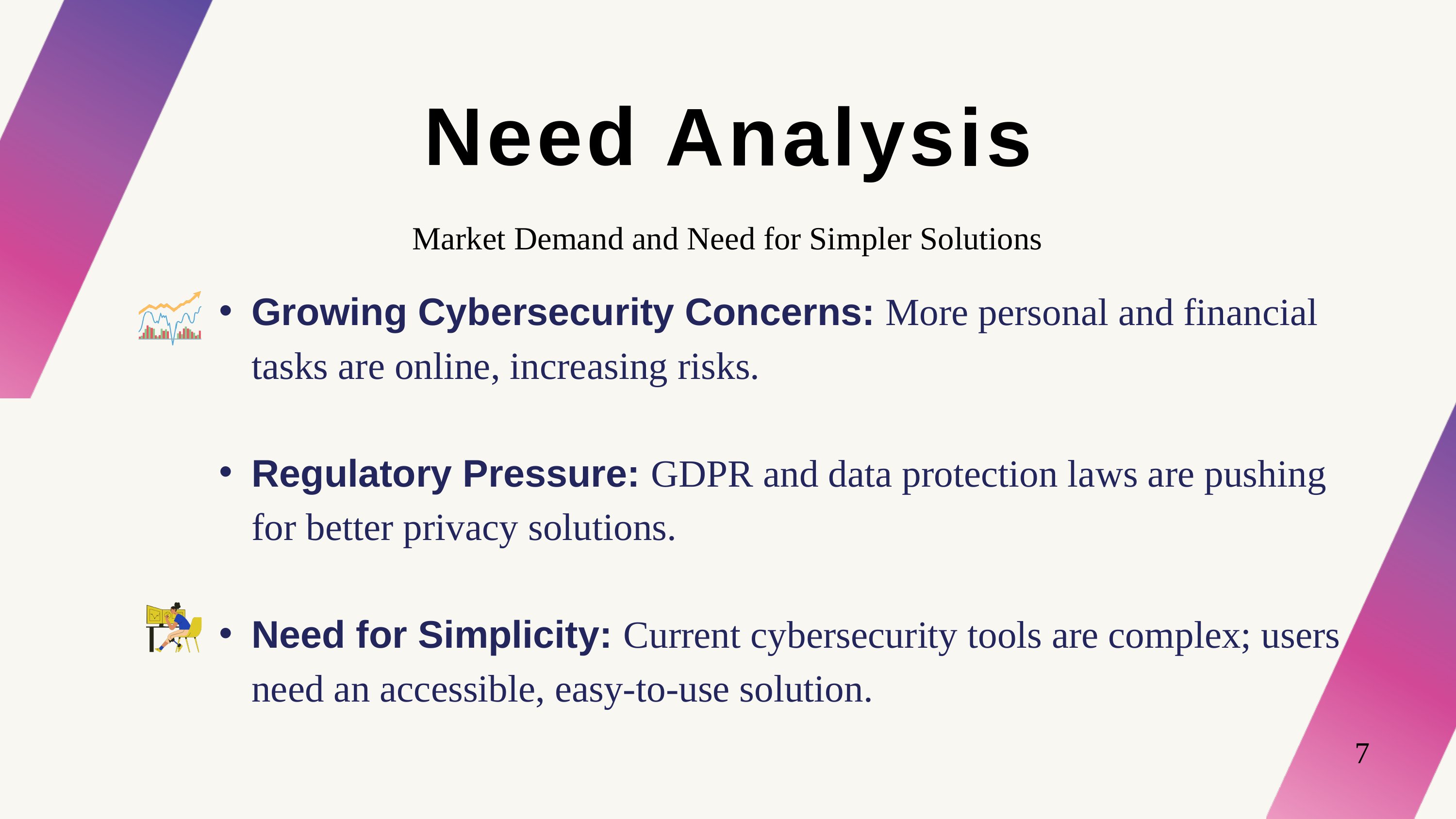

Need Analysis
Market Demand and Need for Simpler Solutions
Growing Cybersecurity Concerns: More personal and financial tasks are online, increasing risks.

Regulatory Pressure: GDPR and data protection laws are pushing for better privacy solutions.

Need for Simplicity: Current cybersecurity tools are complex; users need an accessible, easy-to-use solution.

7